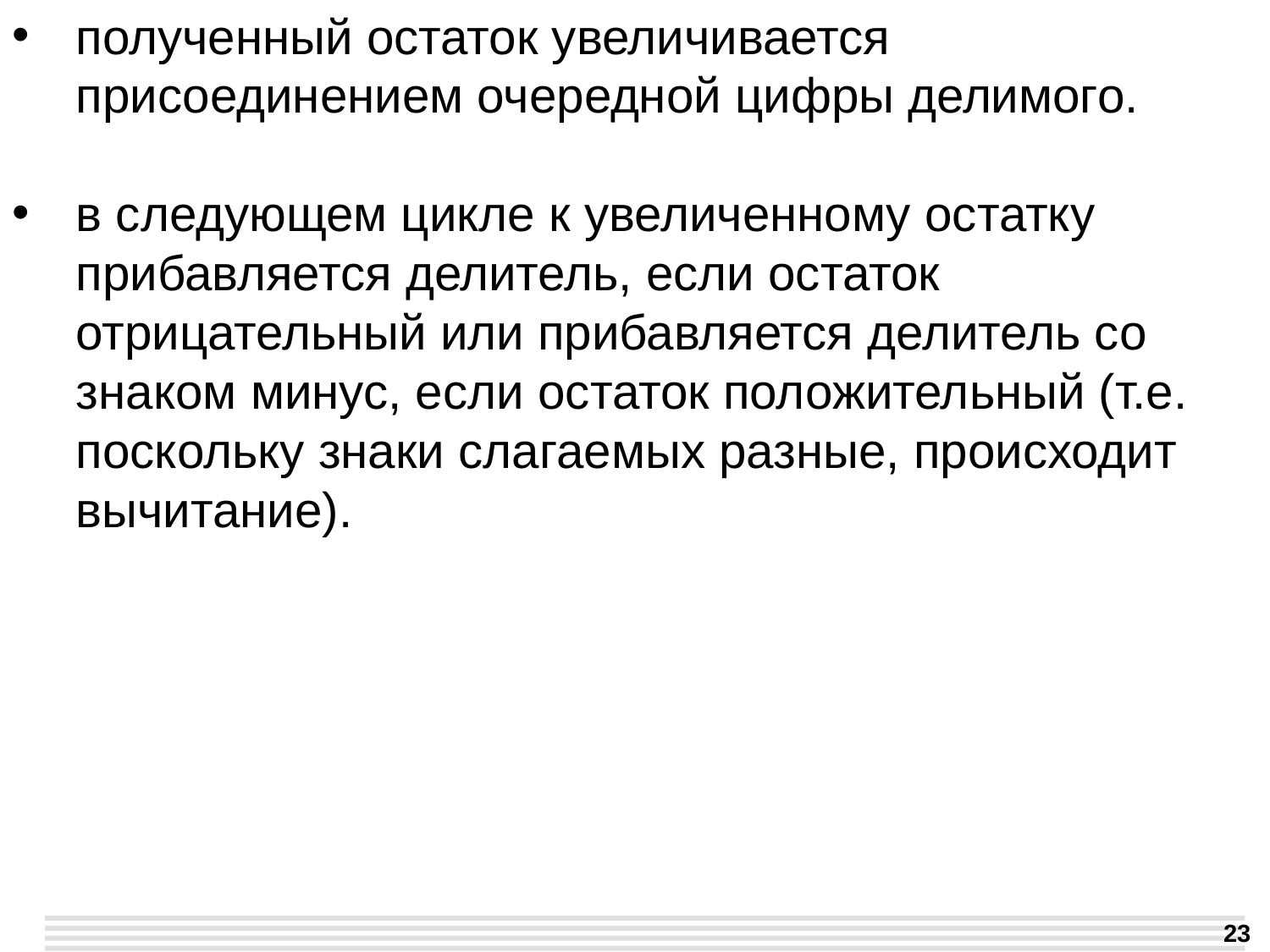

полученный остаток увеличивается присоединением очередной цифры делимого.

в следующем цикле к увеличенному остатку прибавляется делитель, если остаток отрицательный или прибавляется делитель со знаком минус, если остаток положительный (т.е. поскольку знаки слагаемых разные, происходит вычитание).